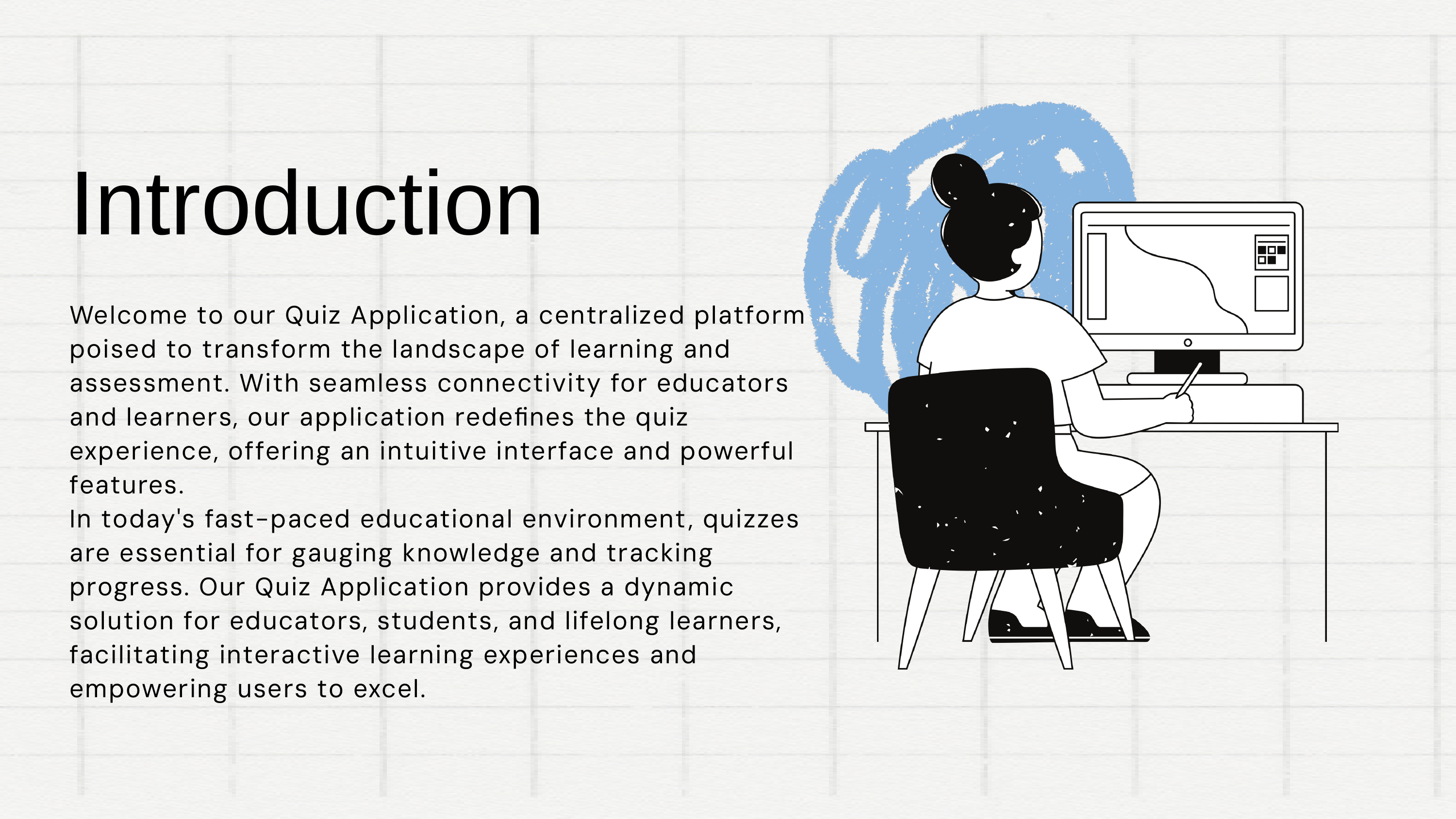

Introduction
Welcome to our Quiz Application, a centralized platform poised to transform the landscape of learning and assessment. With seamless connectivity for educators and learners, our application redefines the quiz experience, offering an intuitive interface and powerful features.
In today's fast-paced educational environment, quizzes are essential for gauging knowledge and tracking progress. Our Quiz Application provides a dynamic solution for educators, students, and lifelong learners, facilitating interactive learning experiences and empowering users to excel.